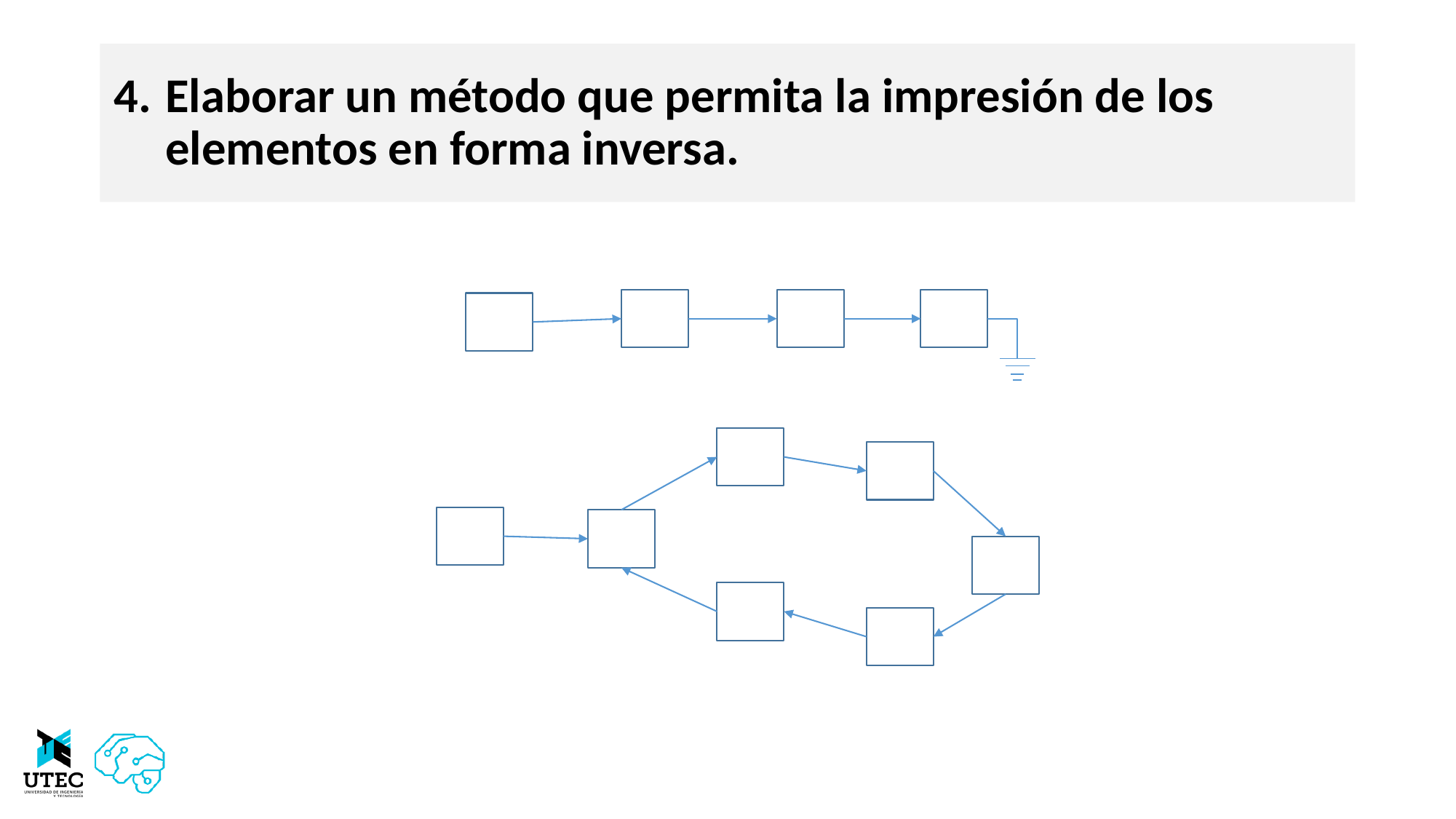

# Elaborar un método que permita la impresión de los elementos en forma inversa.